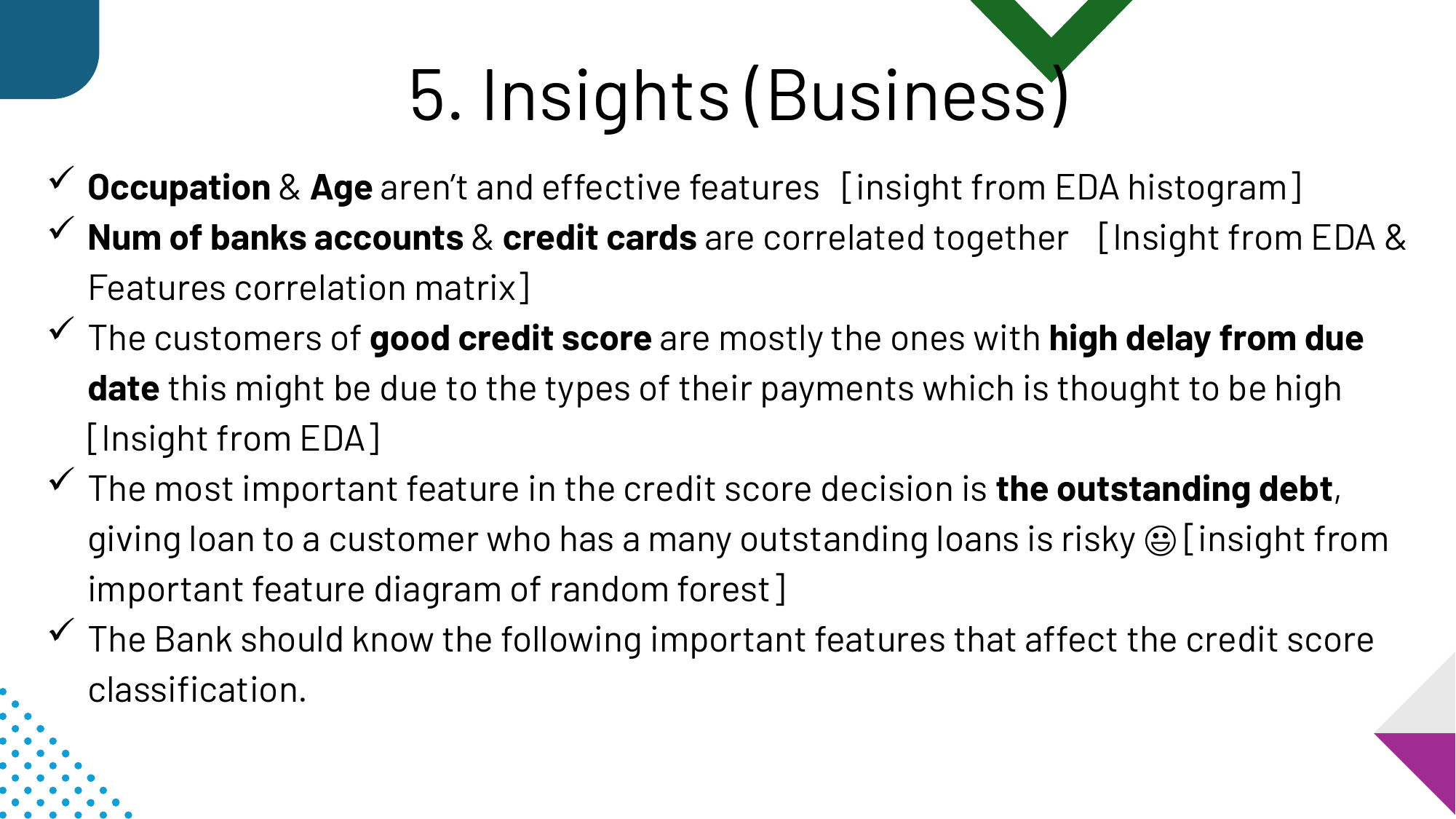

5. Insights (Business)
Occupation & Age aren’t and effective features   [insight from EDA histogram]
Num of banks accounts & credit cards are correlated together    [Insight from EDA & Features correlation matrix]
The customers of good credit score are mostly the ones with high delay from due date this might be due to the types of their payments which is thought to be high [Insight from EDA]
The most important feature in the credit score decision is the outstanding debt, giving loan to a customer who has a many outstanding loans is risky 😃 [insight from important feature diagram of random forest]
The Bank should know the following important features that affect the credit score classification.